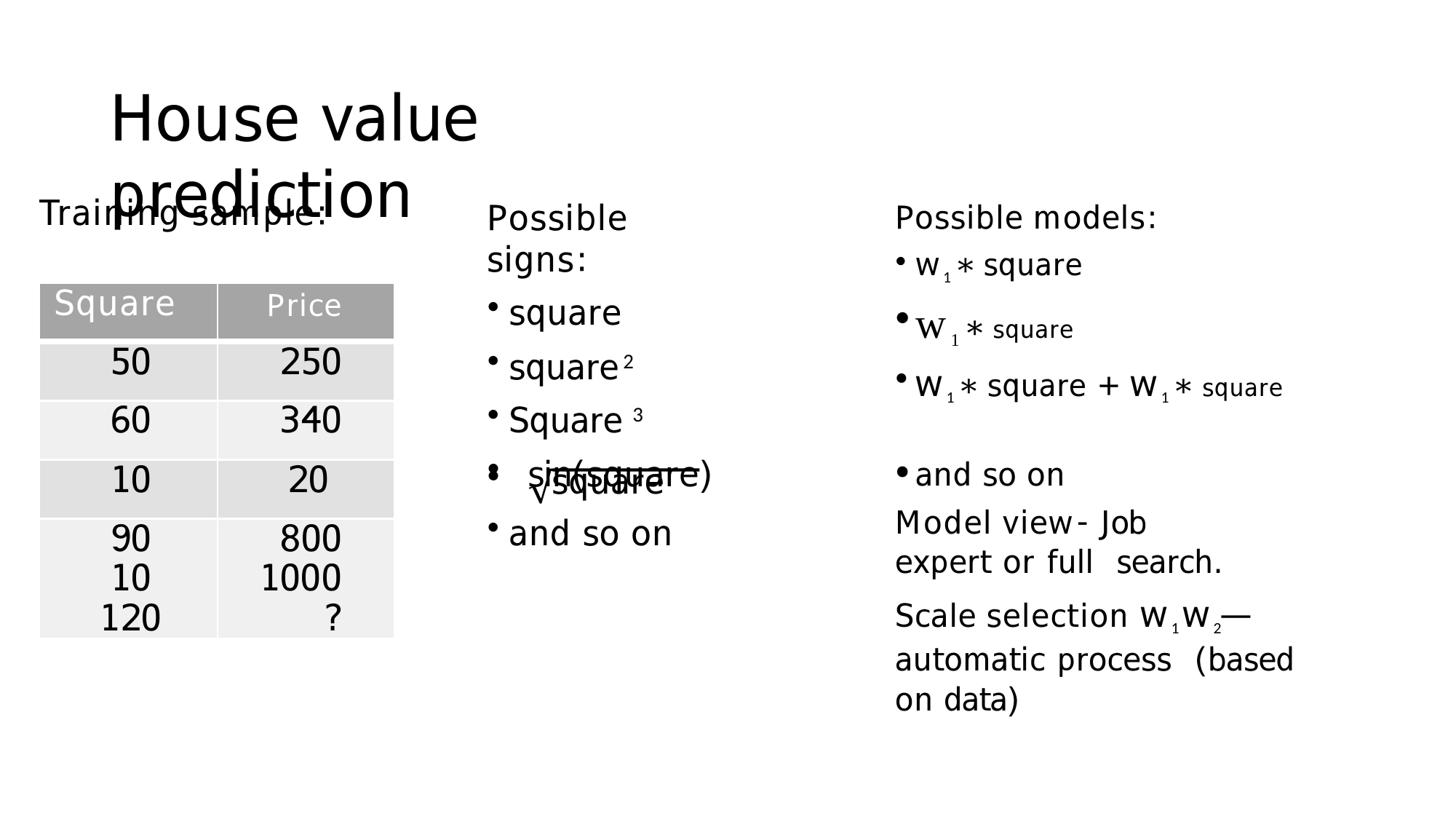

# House value prediction
Possible signs:
square
square 2
Square 3
sin(square)
Possible models:
w 1 ∗ square
w 1 ∗ square
w 1 ∗ square + w 1 ∗ square

and so on
Model view- Job  expert or full  search.
Scale selection w 1 w 2—  automatic process  (based on data)
Training sample:
| Square | Price |
| --- | --- |
| 50 | 250 |
| 60 | 340 |
| 10 | 20 |
| 90 10 120 | 800 1000 ? |
square

and so on